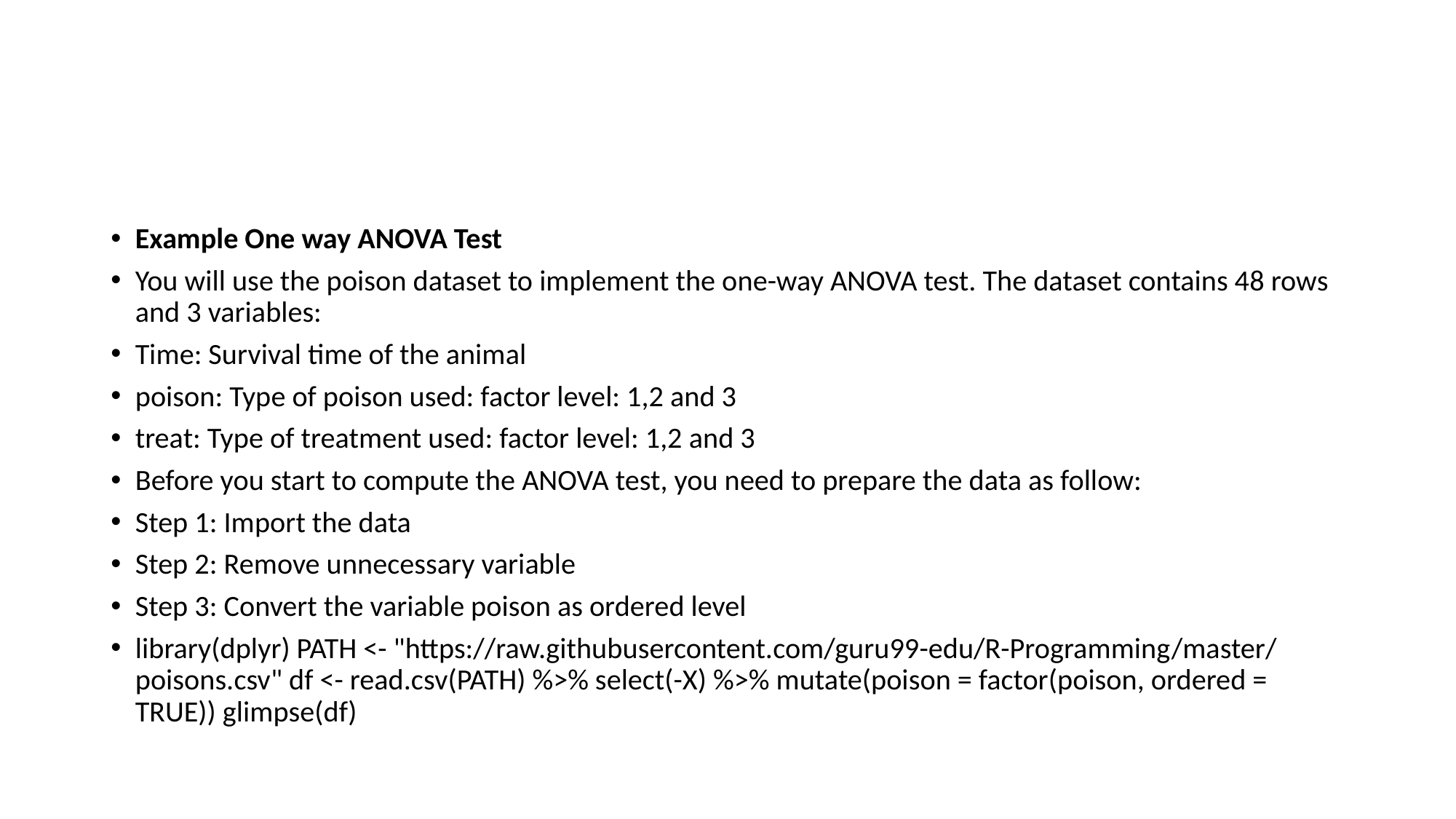

#
Example One way ANOVA Test
You will use the poison dataset to implement the one-way ANOVA test. The dataset contains 48 rows and 3 variables:
Time: Survival time of the animal
poison: Type of poison used: factor level: 1,2 and 3
treat: Type of treatment used: factor level: 1,2 and 3
Before you start to compute the ANOVA test, you need to prepare the data as follow:
Step 1: Import the data
Step 2: Remove unnecessary variable
Step 3: Convert the variable poison as ordered level
library(dplyr) PATH <- "https://raw.githubusercontent.com/guru99-edu/R-Programming/master/poisons.csv" df <- read.csv(PATH) %>% select(-X) %>% mutate(poison = factor(poison, ordered = TRUE)) glimpse(df)